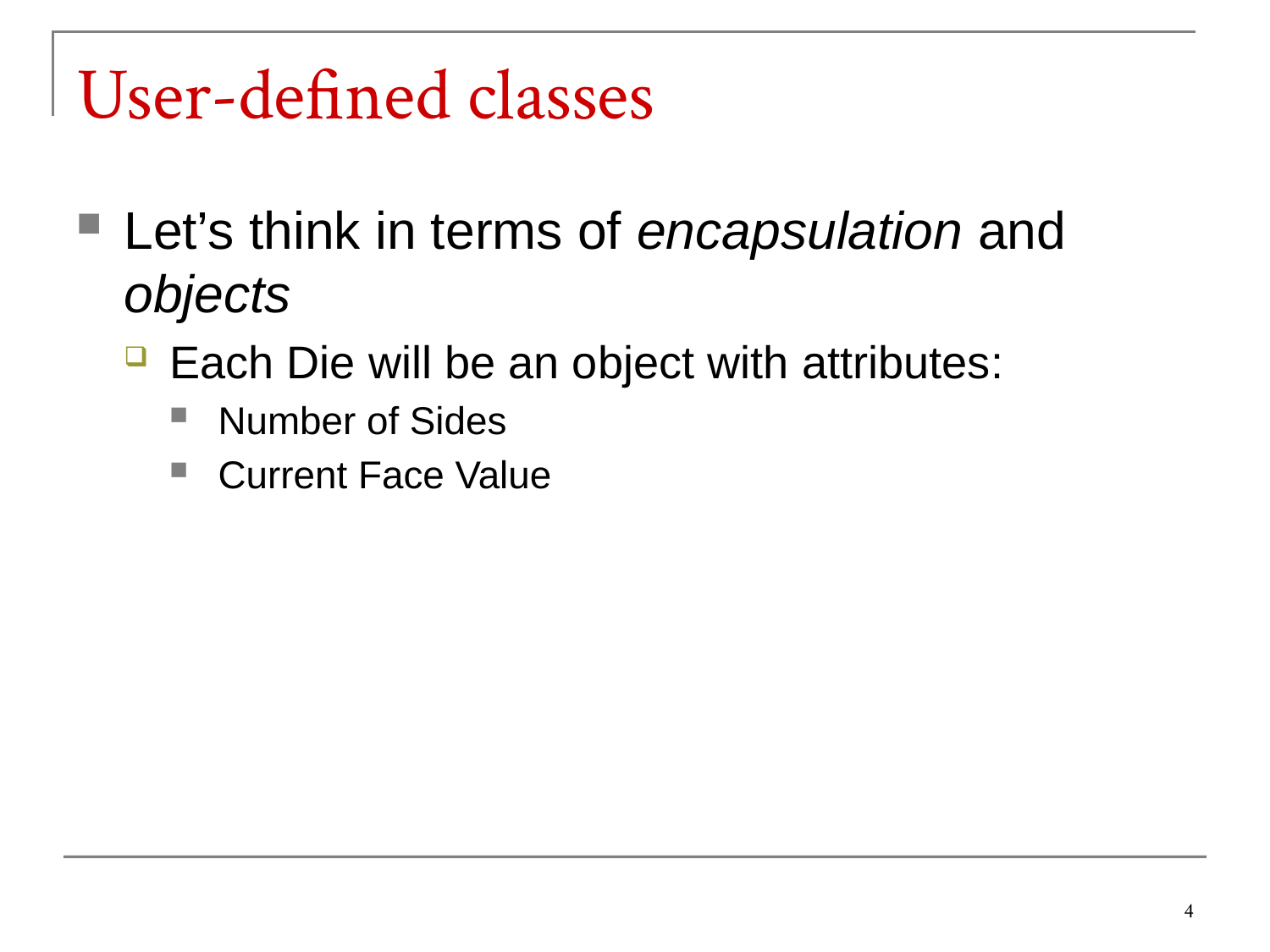

# User-defined classes
Let’s think in terms of encapsulation and objects
Each Die will be an object with attributes:
Number of Sides
Current Face Value

4